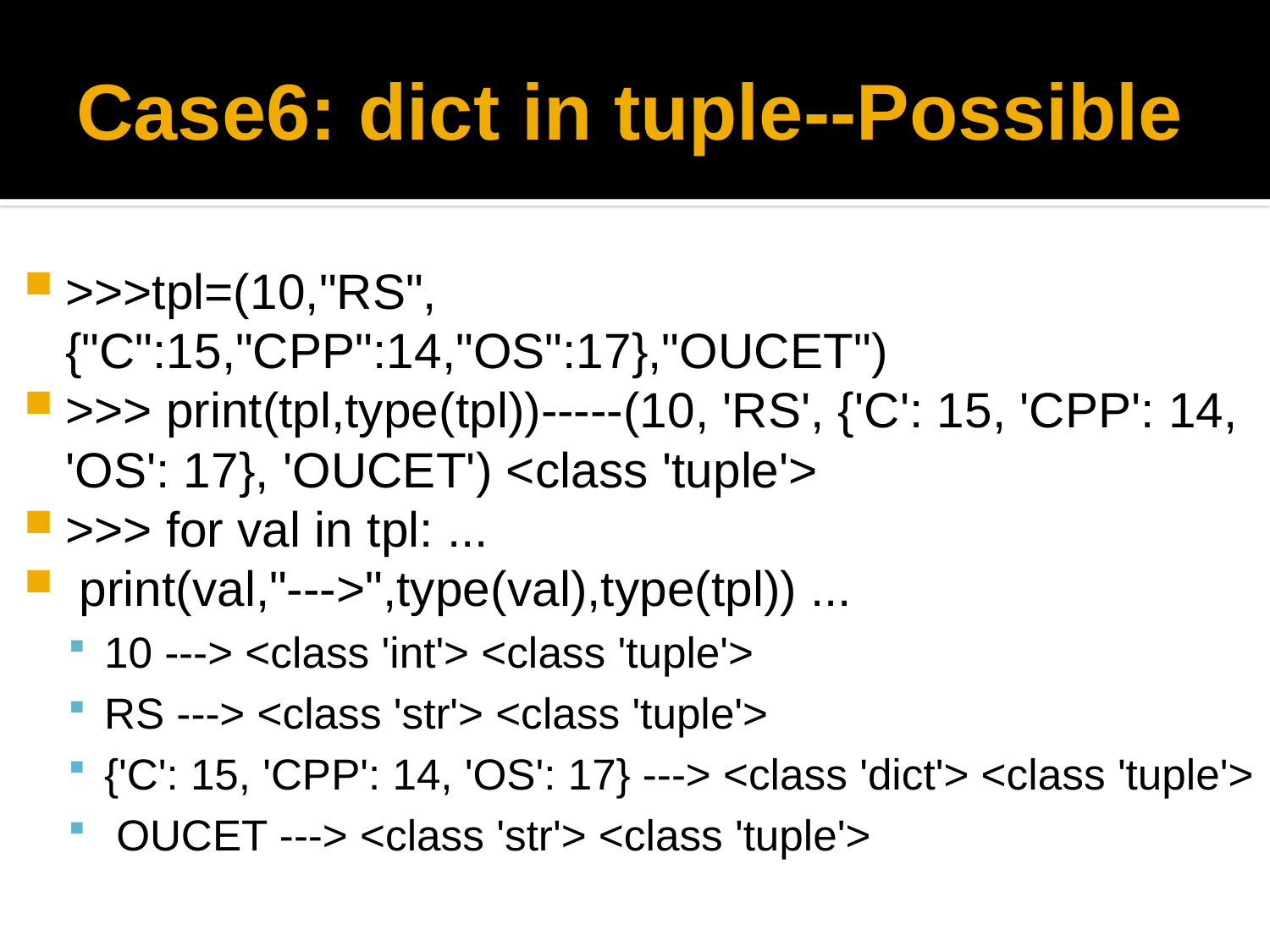

# Case6: dict in tuple--Possible
>>>tpl=(10,"RS",{"C":15,"CPP":14,"OS":17},"OUCET")
>>> print(tpl,type(tpl))-----(10, 'RS', {'C': 15, 'CPP': 14, 'OS': 17}, 'OUCET') <class 'tuple'>
>>> for val in tpl: ...
 print(val,"--->",type(val),type(tpl)) ...
10 ---> <class 'int'> <class 'tuple'>
RS ---> <class 'str'> <class 'tuple'>
{'C': 15, 'CPP': 14, 'OS': 17} ---> <class 'dict'> <class 'tuple'>
 OUCET ---> <class 'str'> <class 'tuple'>